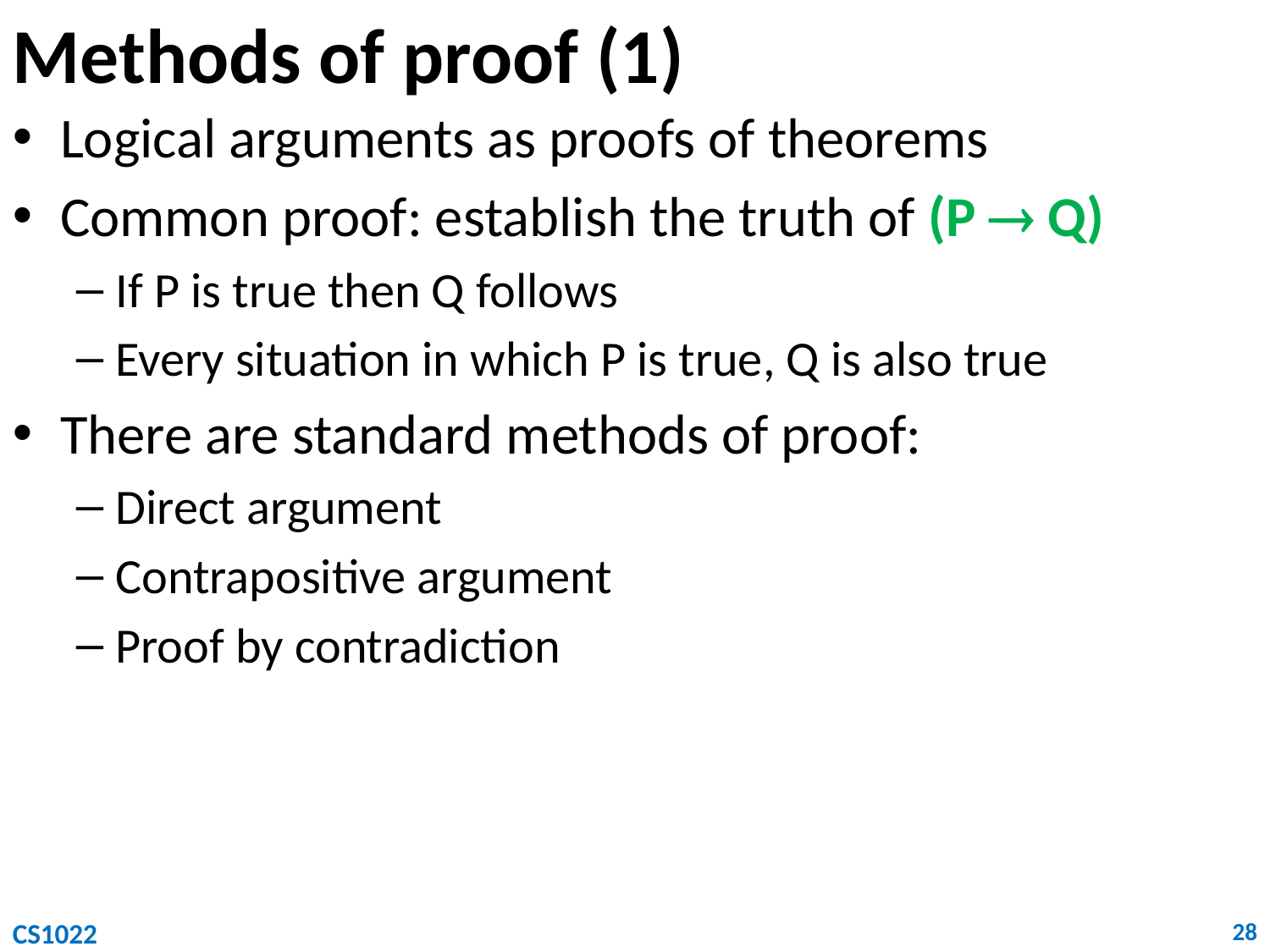

# Methods of proof (1)
Logical arguments as proofs of theorems
Common proof: establish the truth of (P → Q)
If P is true then Q follows
Every situation in which P is true, Q is also true
There are standard methods of proof:
Direct argument
Contrapositive argument
Proof by contradiction
CS1022
28